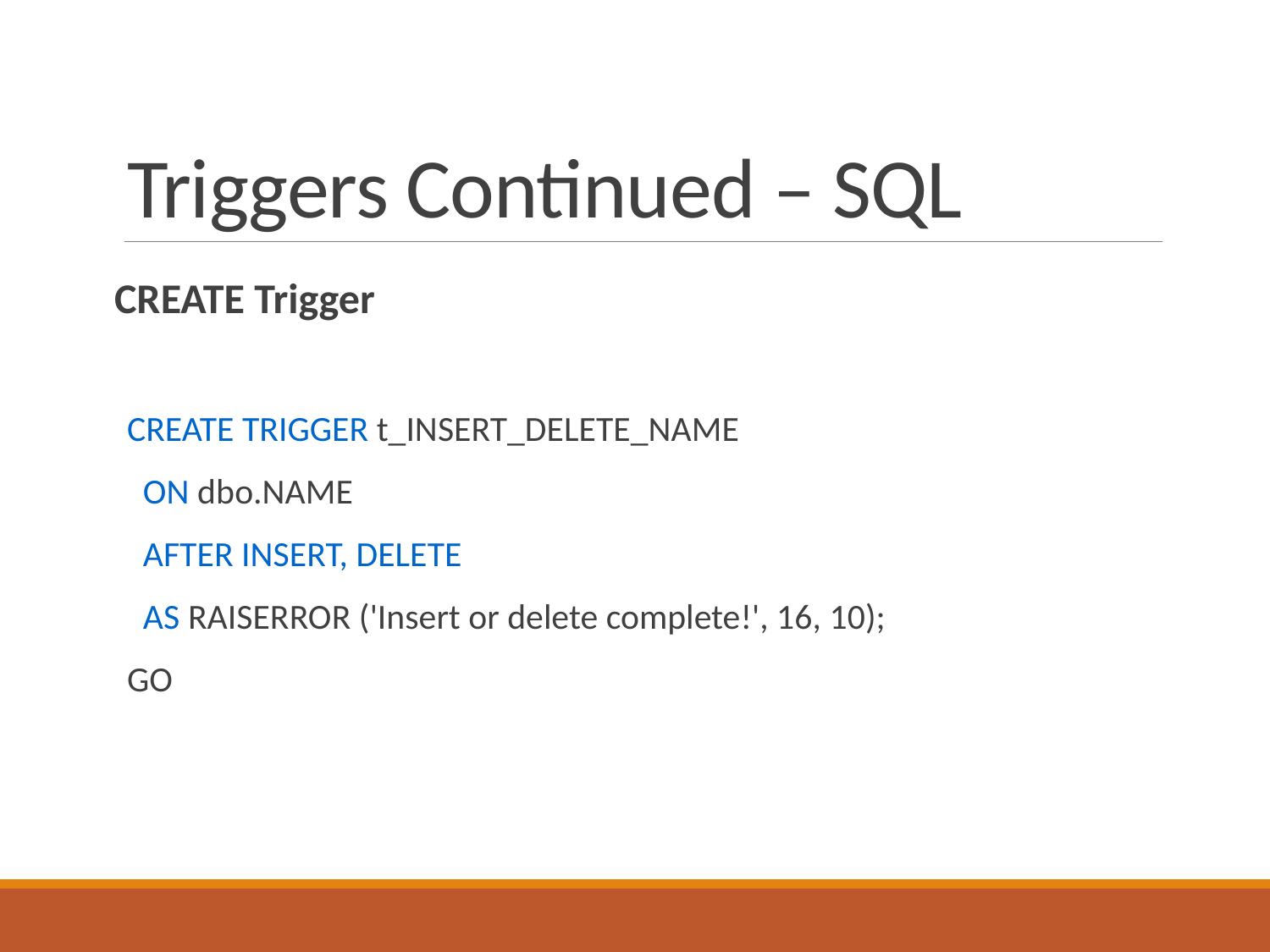

# Triggers Continued – SQL
CREATE Trigger

CREATE TRIGGER t_INSERT_DELETE_NAME
  ON dbo.NAME
  AFTER INSERT, DELETE
  AS RAISERROR ('Insert or delete complete!', 16, 10);
GO